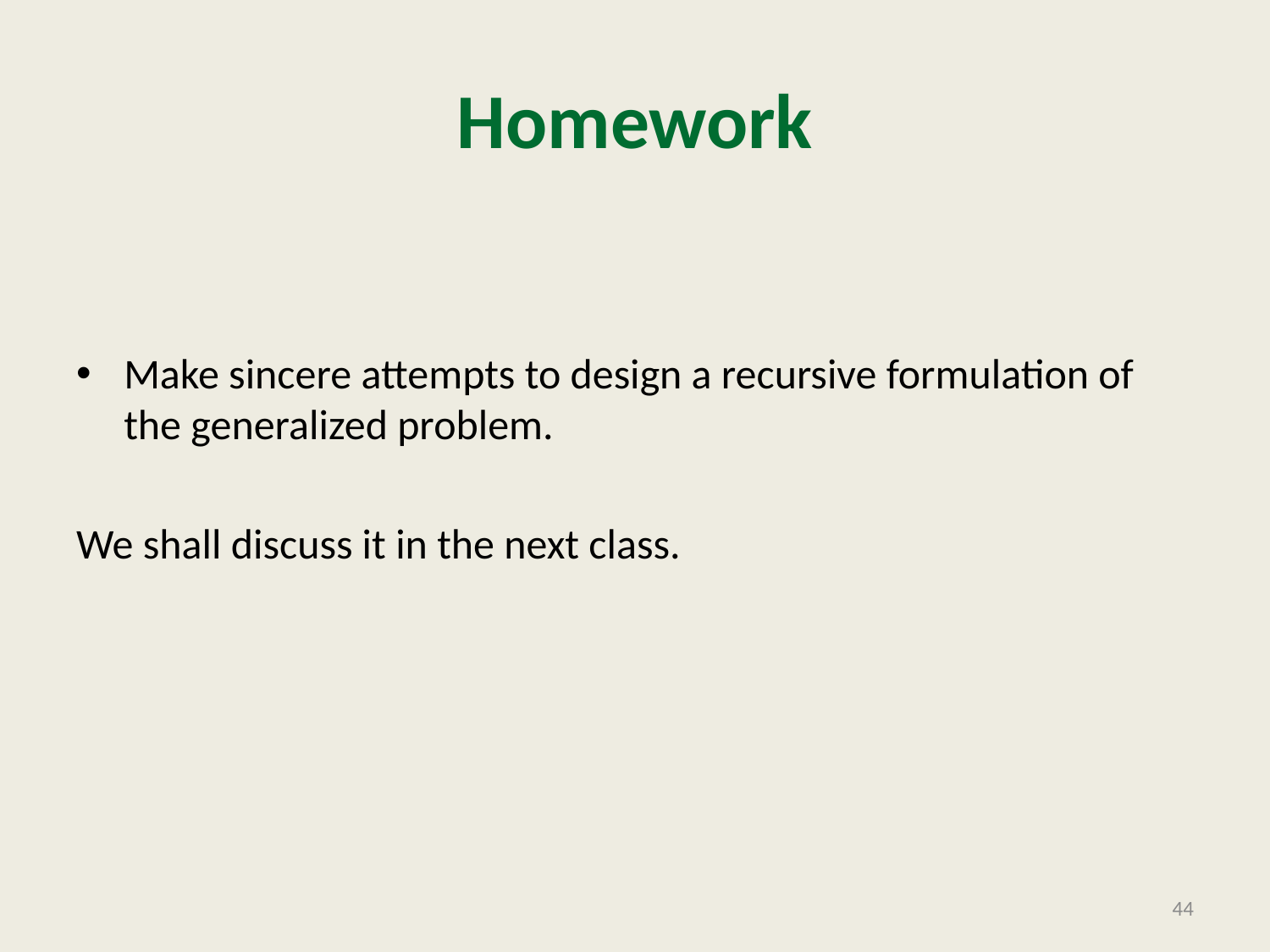

# Homework

Make sincere attempts to design a recursive formulation of the generalized problem.

We shall discuss it in the next class.
44